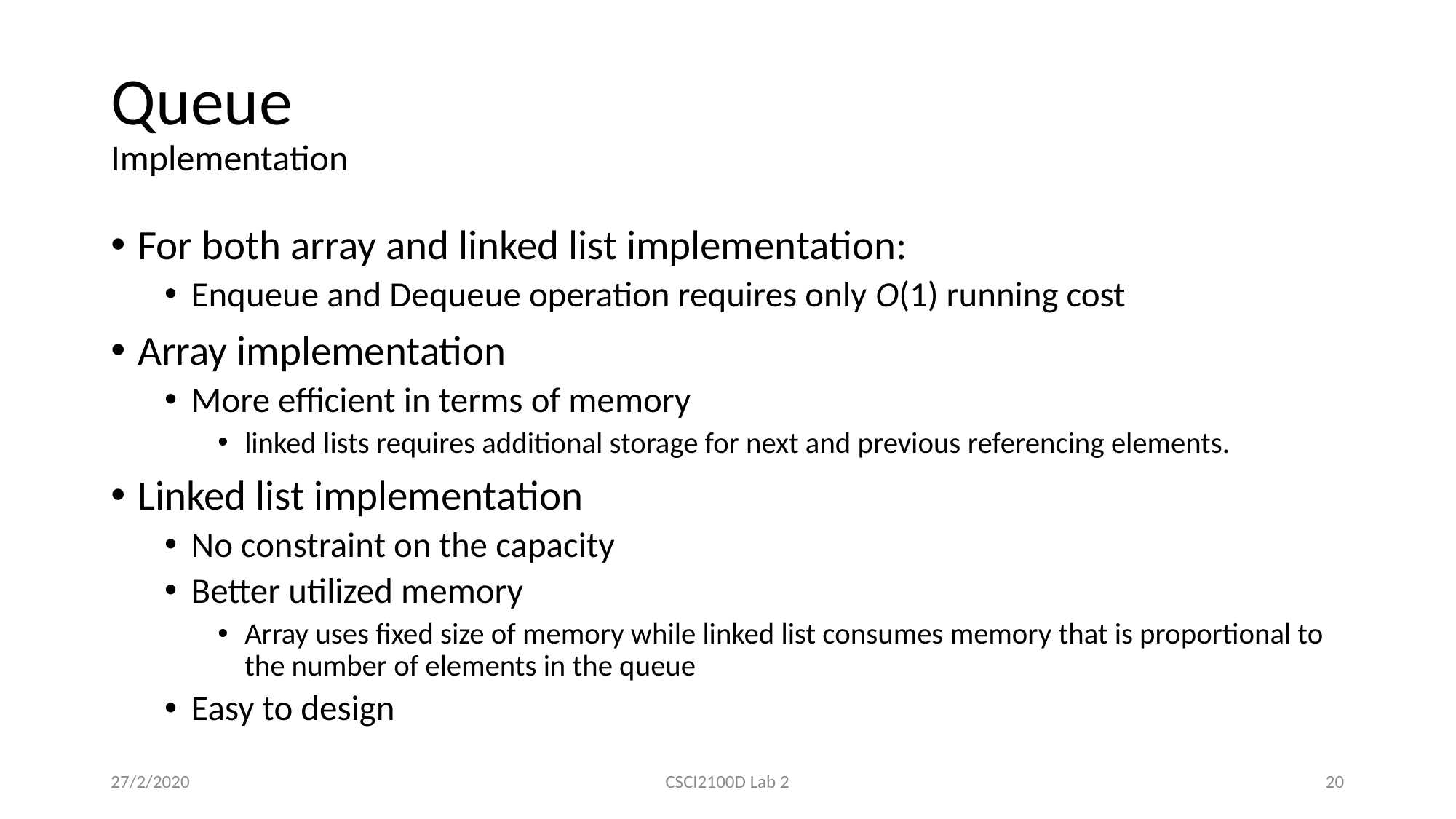

# Queue Implementation
For both array and linked list implementation:
Enqueue and Dequeue operation requires only O(1) running cost
Array implementation
More efficient in terms of memory
linked lists requires additional storage for next and previous referencing elements.
Linked list implementation
No constraint on the capacity
Better utilized memory
Array uses fixed size of memory while linked list consumes memory that is proportional to the number of elements in the queue
Easy to design

27/2/2020
CSCI2100D Lab 2
20